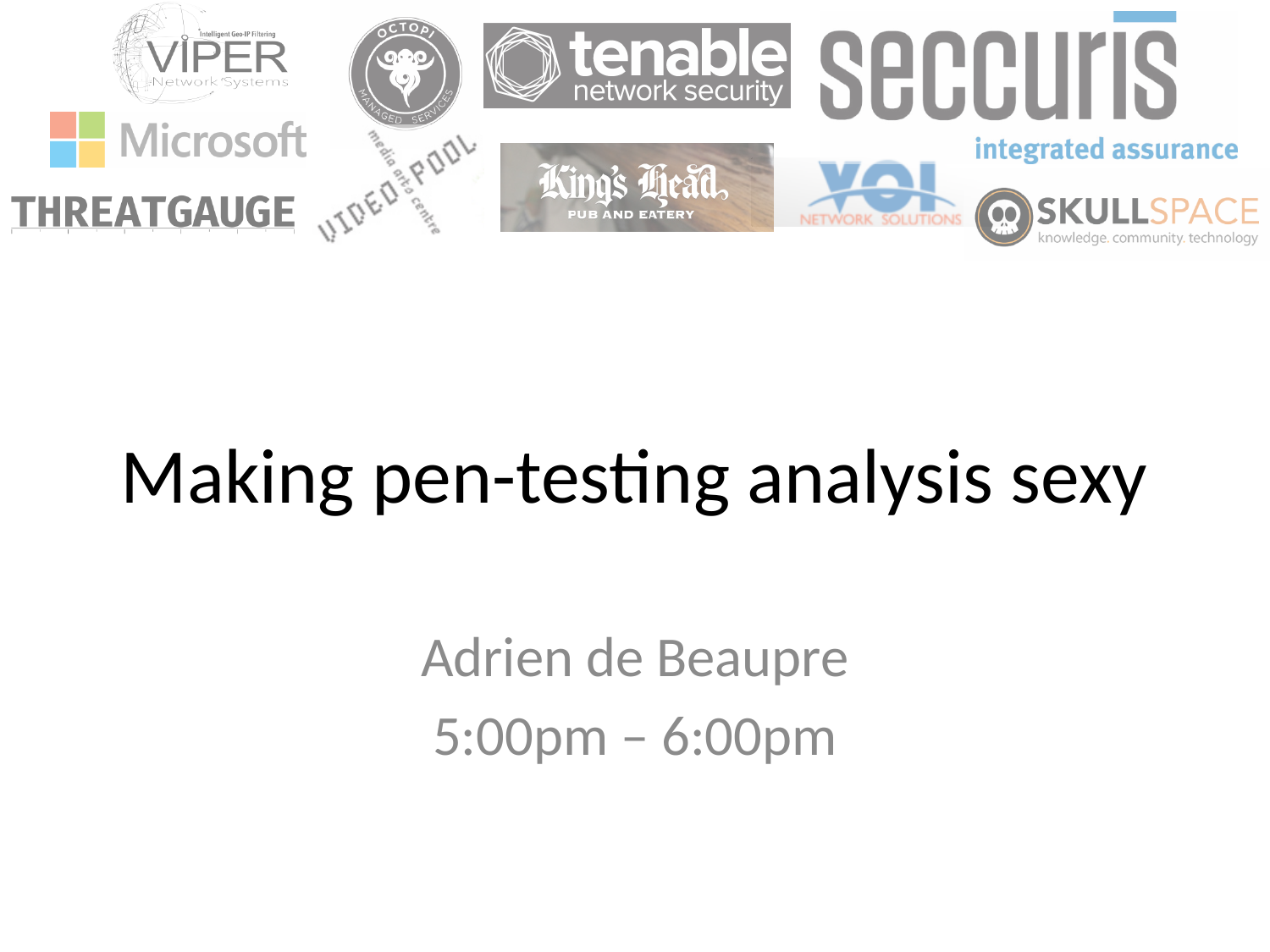

# Making pen-testing analysis sexy
Adrien de Beaupre
5:00pm – 6:00pm